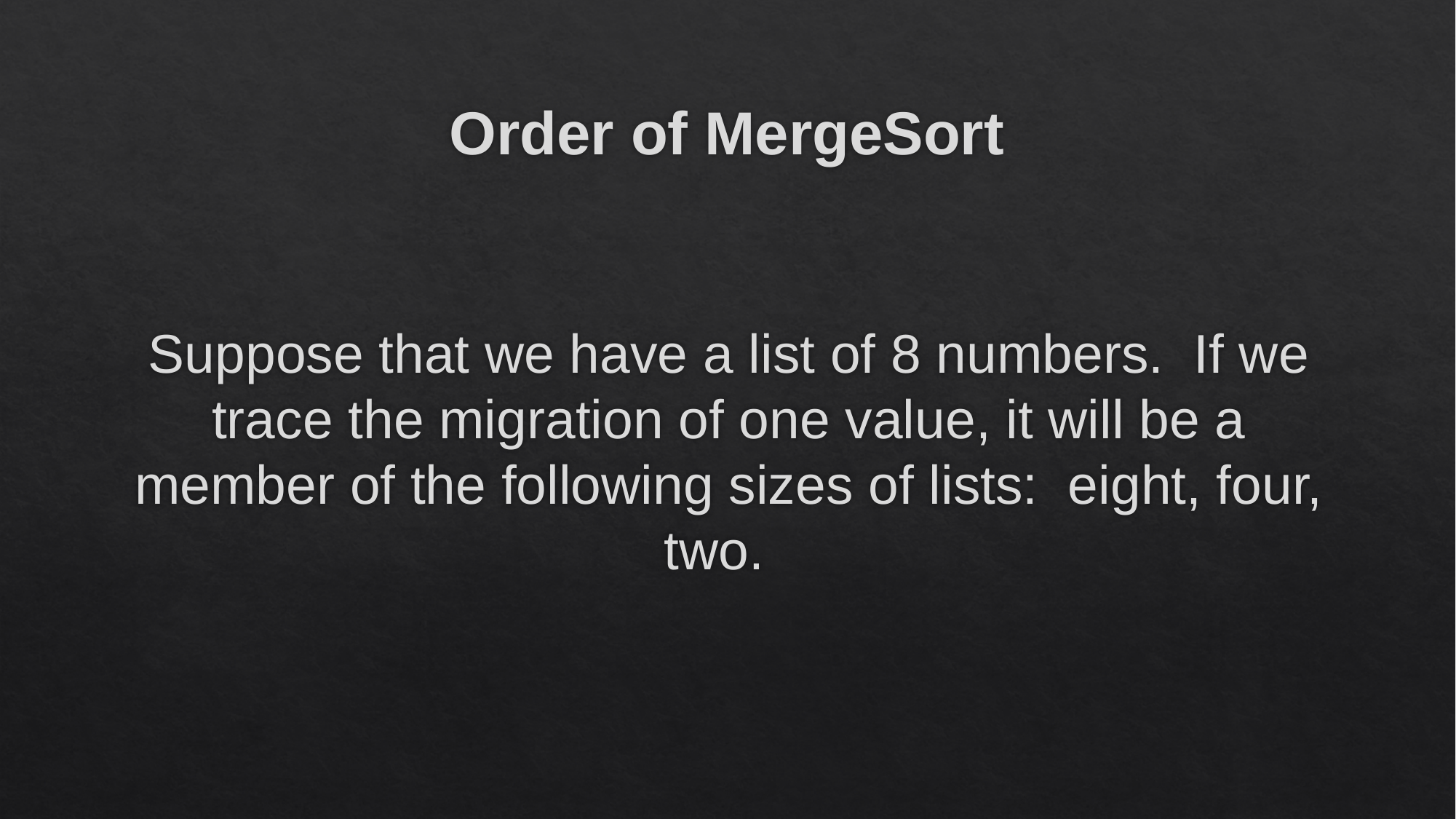

# Order of MergeSort
Suppose that we have a list of 8 numbers.  If we trace the migration of one value, it will be a member of the following sizes of lists:  eight, four, two.